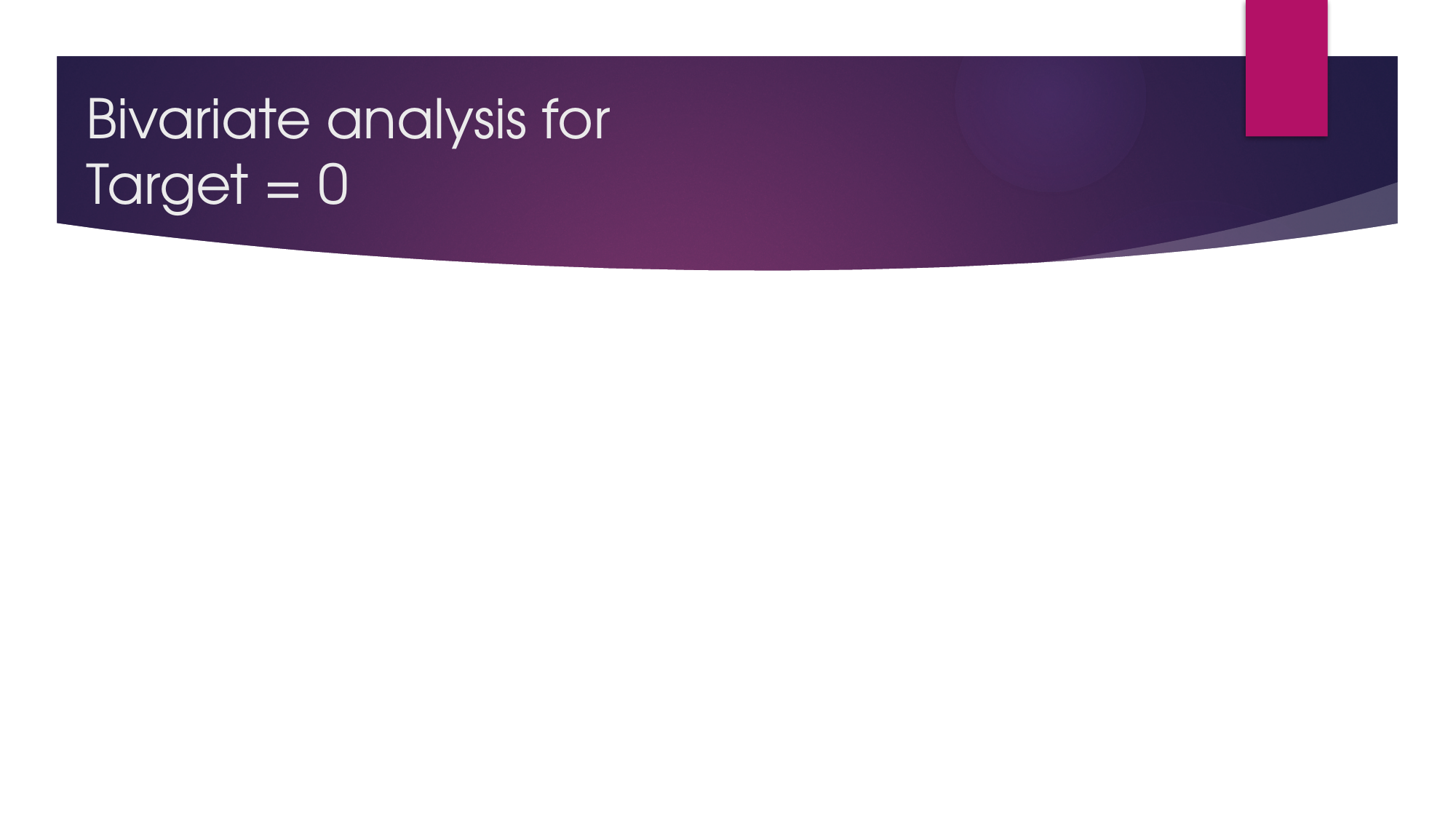

# Bivariate analysis for Target = 0